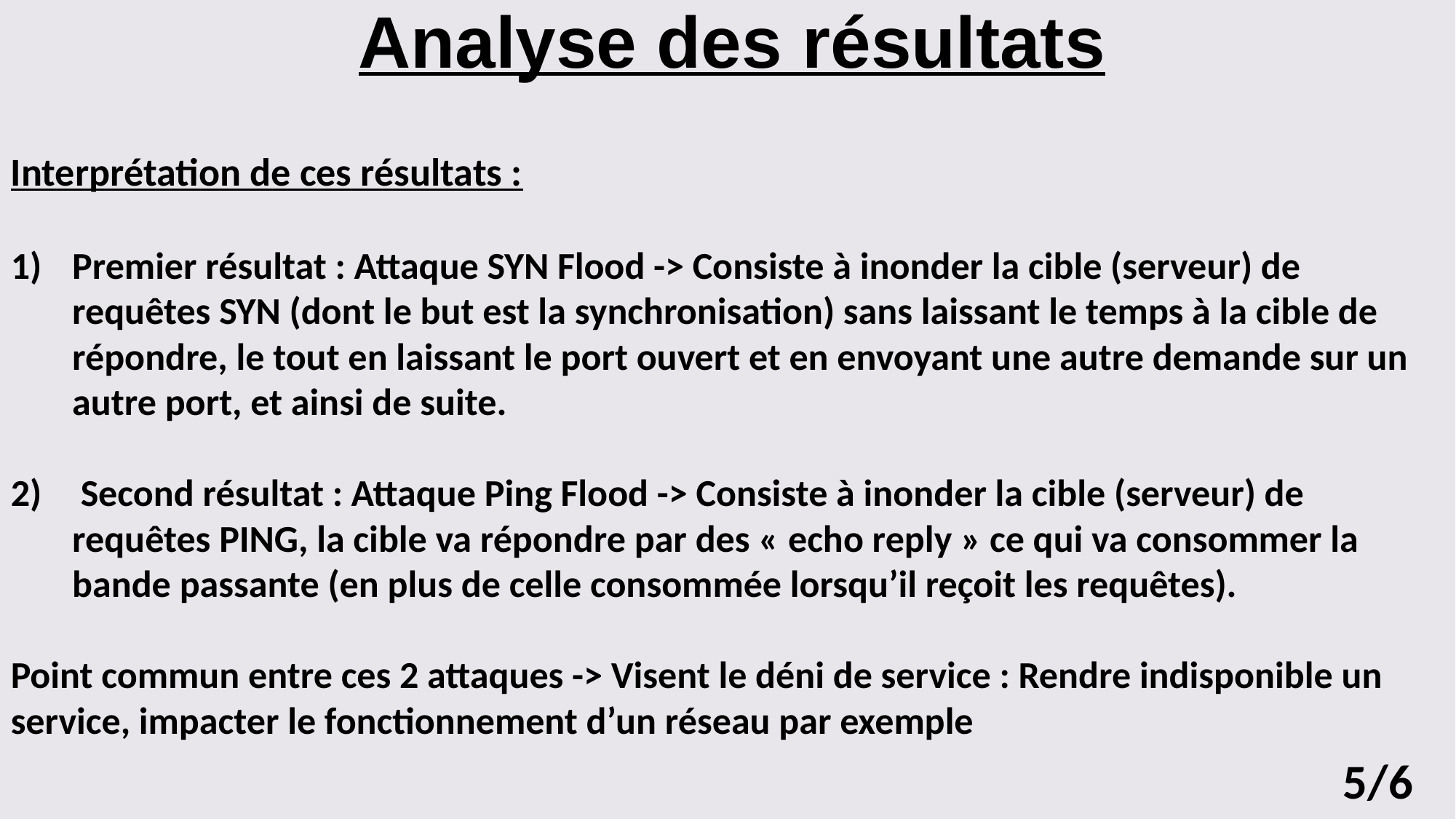

Analyse des résultats
Interprétation de ces résultats :

Premier résultat : Attaque SYN Flood -> Consiste à inonder la cible (serveur) de requêtes SYN (dont le but est la synchronisation) sans laissant le temps à la cible de répondre, le tout en laissant le port ouvert et en envoyant une autre demande sur un autre port, et ainsi de suite.

 Second résultat : Attaque Ping Flood -> Consiste à inonder la cible (serveur) de requêtes PING, la cible va répondre par des « echo reply » ce qui va consommer la bande passante (en plus de celle consommée lorsqu’il reçoit les requêtes).

Point commun entre ces 2 attaques -> Visent le déni de service : Rendre indisponible un service, impacter le fonctionnement d’un réseau par exemple
5/6